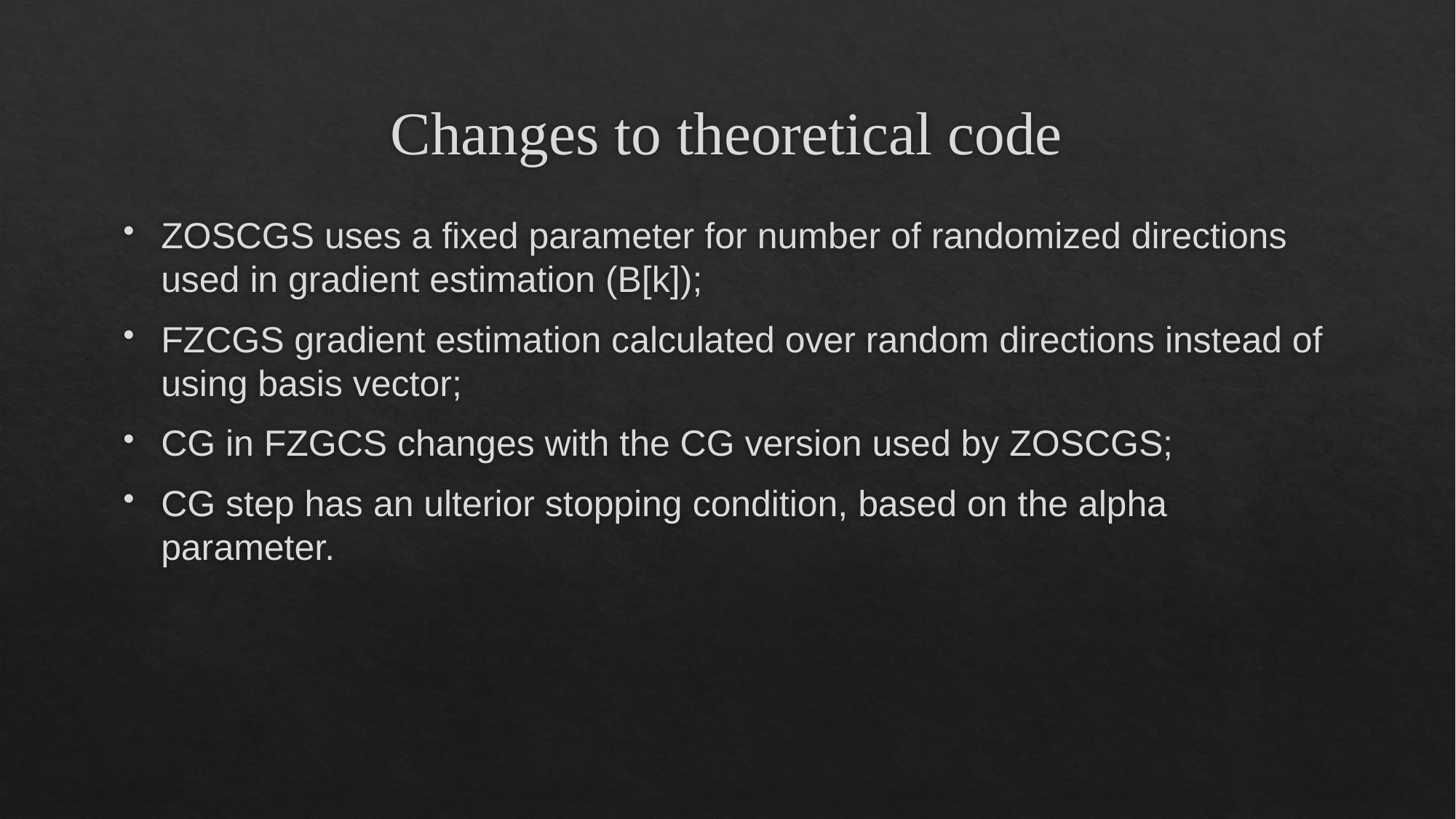

# Changes to theoretical code
ZOSCGS uses a fixed parameter for number of randomized directions used in gradient estimation (B[k]);
FZCGS gradient estimation calculated over random directions instead of using basis vector;
CG in FZGCS changes with the CG version used by ZOSCGS;
CG step has an ulterior stopping condition, based on the alpha parameter.